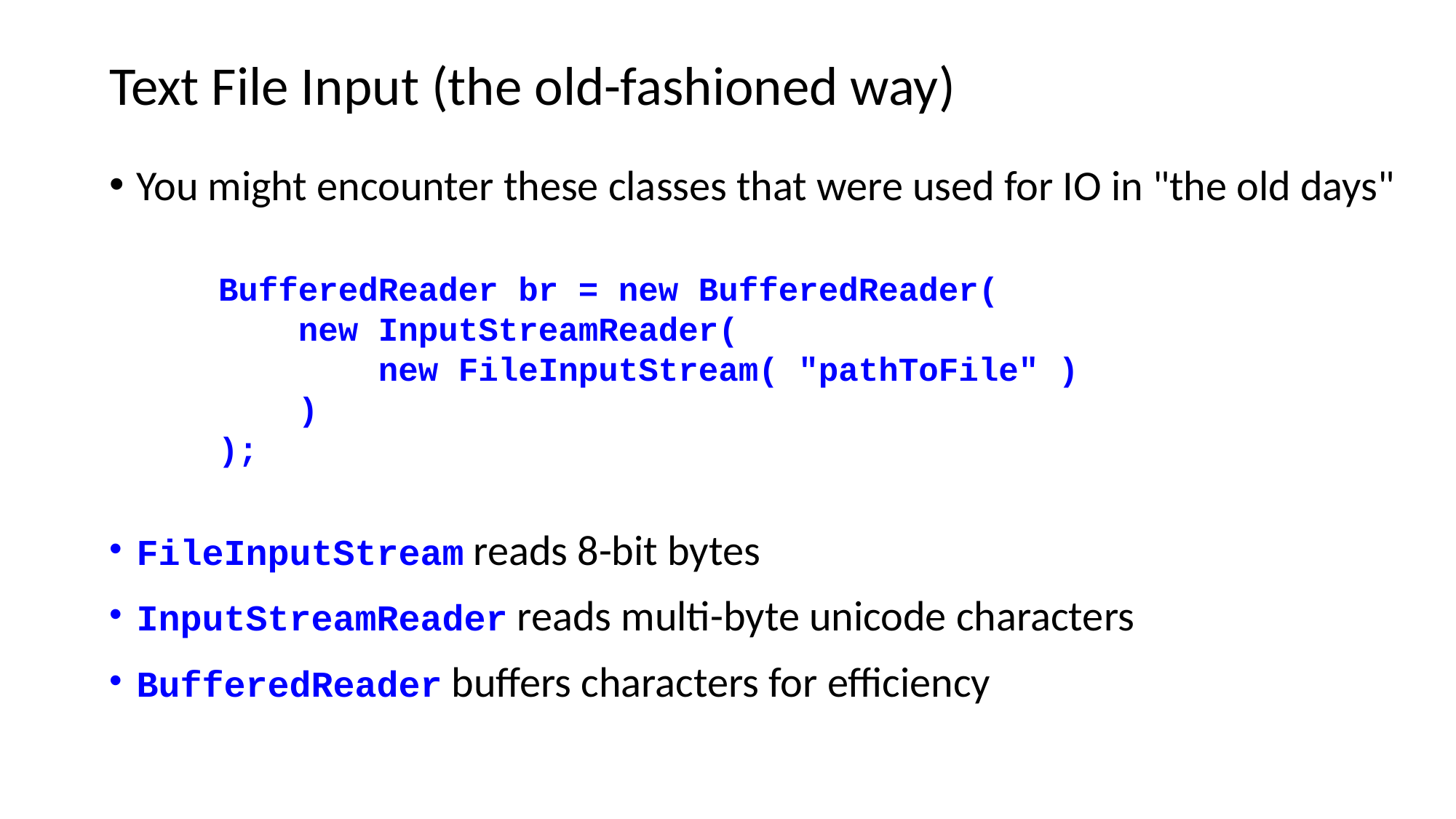

# Text File Input (the old-fashioned way)
You might encounter these classes that were used for IO in "the old days"
BufferedReader br = new BufferedReader(
    new InputStreamReader(
        new FileInputStream( "pathToFile" )
    )
);
FileInputStream reads 8-bit bytes
InputStreamReader reads multi-byte unicode characters
BufferedReader buffers characters for efficiency